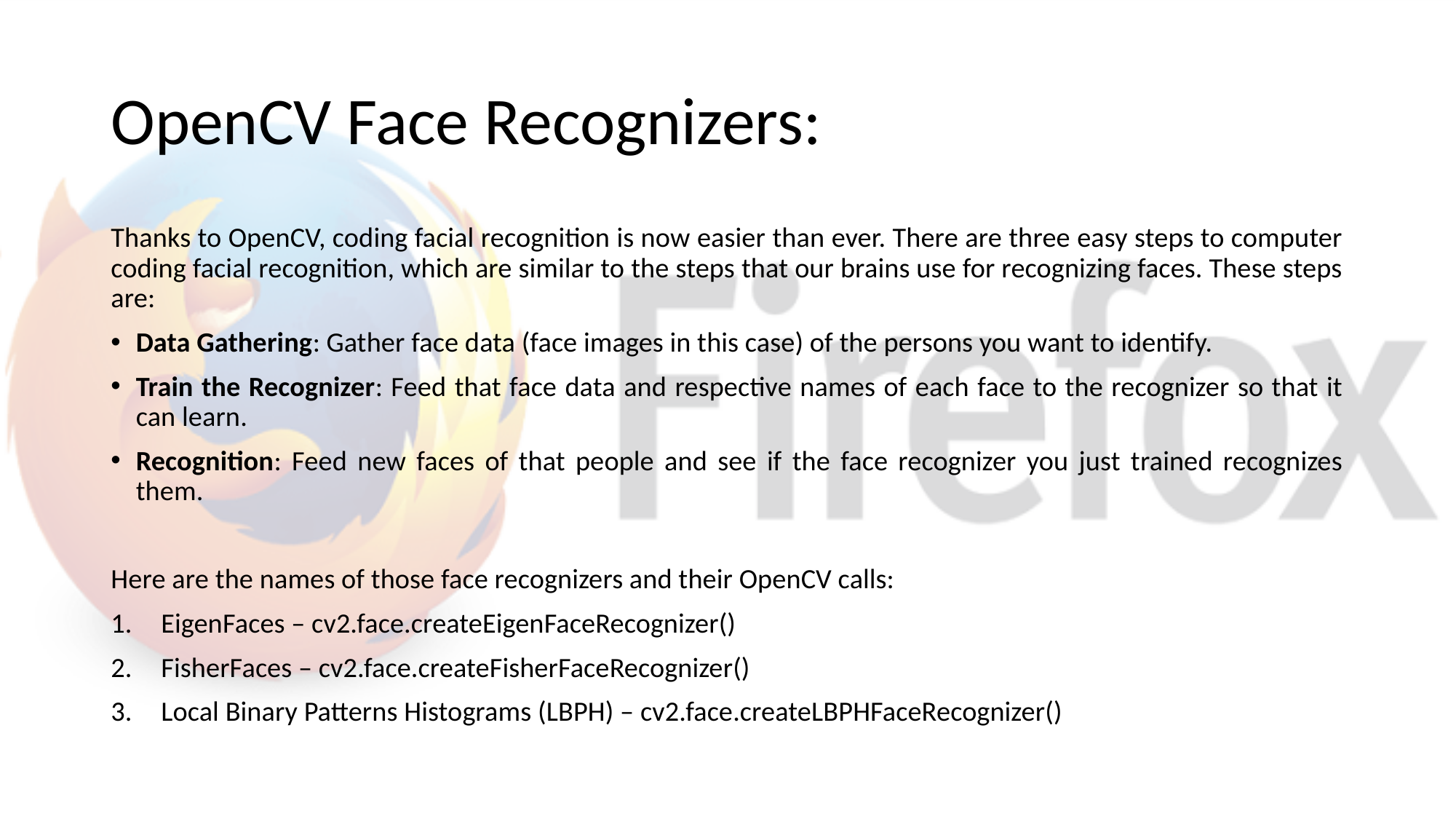

# OpenCV Face Recognizers:
Thanks to OpenCV, coding facial recognition is now easier than ever. There are three easy steps to computer coding facial recognition, which are similar to the steps that our brains use for recognizing faces. These steps are:
Data Gathering: Gather face data (face images in this case) of the persons you want to identify.
Train the Recognizer: Feed that face data and respective names of each face to the recognizer so that it can learn.
Recognition: Feed new faces of that people and see if the face recognizer you just trained recognizes them.

Here are the names of those face recognizers and their OpenCV calls:
EigenFaces – cv2.face.createEigenFaceRecognizer()
FisherFaces – cv2.face.createFisherFaceRecognizer()
Local Binary Patterns Histograms (LBPH) – cv2.face.createLBPHFaceRecognizer()